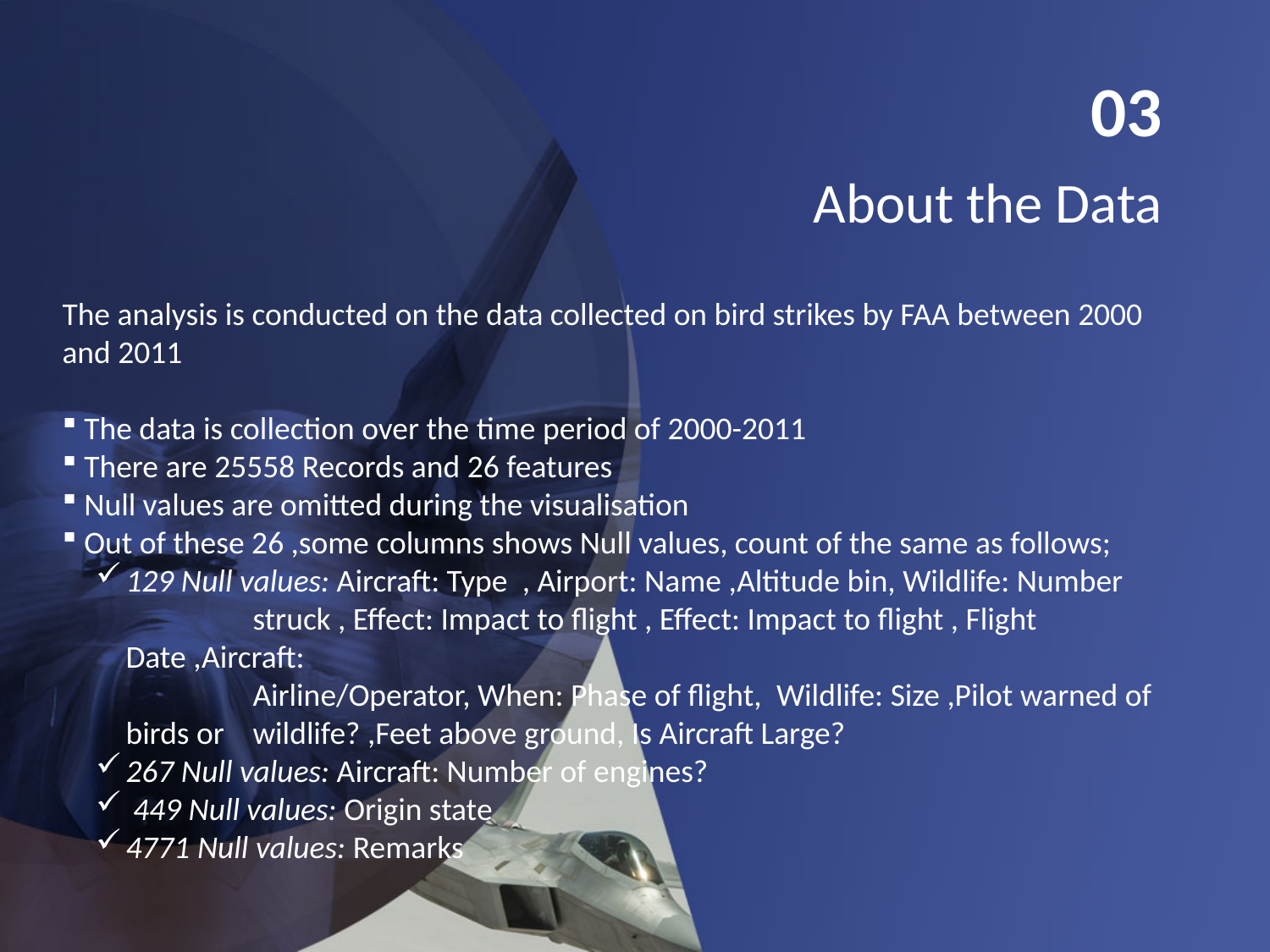

03
About the Data
The analysis is conducted on the data collected on bird strikes by FAA between 2000 and 2011

 The data is collection over the time period of 2000-2011
 There are 25558 Records and 26 features
 Null values are omitted during the visualisation
 Out of these 26 ,some columns shows Null values, count of the same as follows;
129 Null values: Aircraft: Type  , Airport: Name ,Altitude bin, Wildlife: Number
	struck , Effect: Impact to flight , Effect: Impact to flight , Flight Date ,Aircraft:
	Airline/Operator, When: Phase of flight,  Wildlife: Size ,Pilot warned of birds or 	wildlife? ,Feet above ground, Is Aircraft Large?
267 Null values: Aircraft: Number of engines?
 449 Null values: Origin state
4771 Null values: Remarks